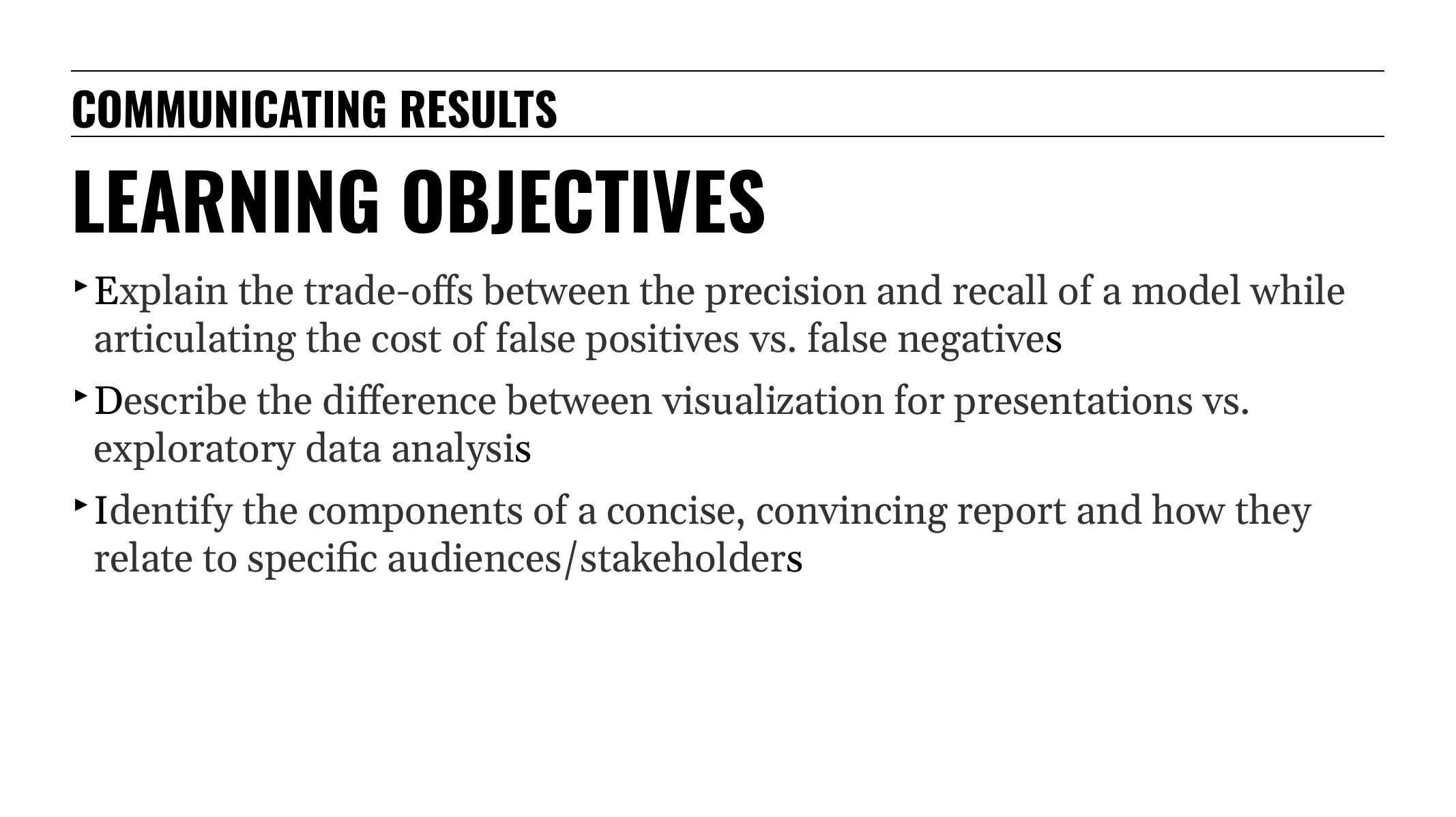

COMMUNICATING RESULTS
# LEARNING OBJECTIVES

Explain the trade-offs between the precision and recall of a model while articulating the cost of false positives vs. false negatives
Describe the difference between visualization for presentations vs. exploratory data analysis
Identify the components of a concise, convincing report and how they relate to specific audiences/stakeholders